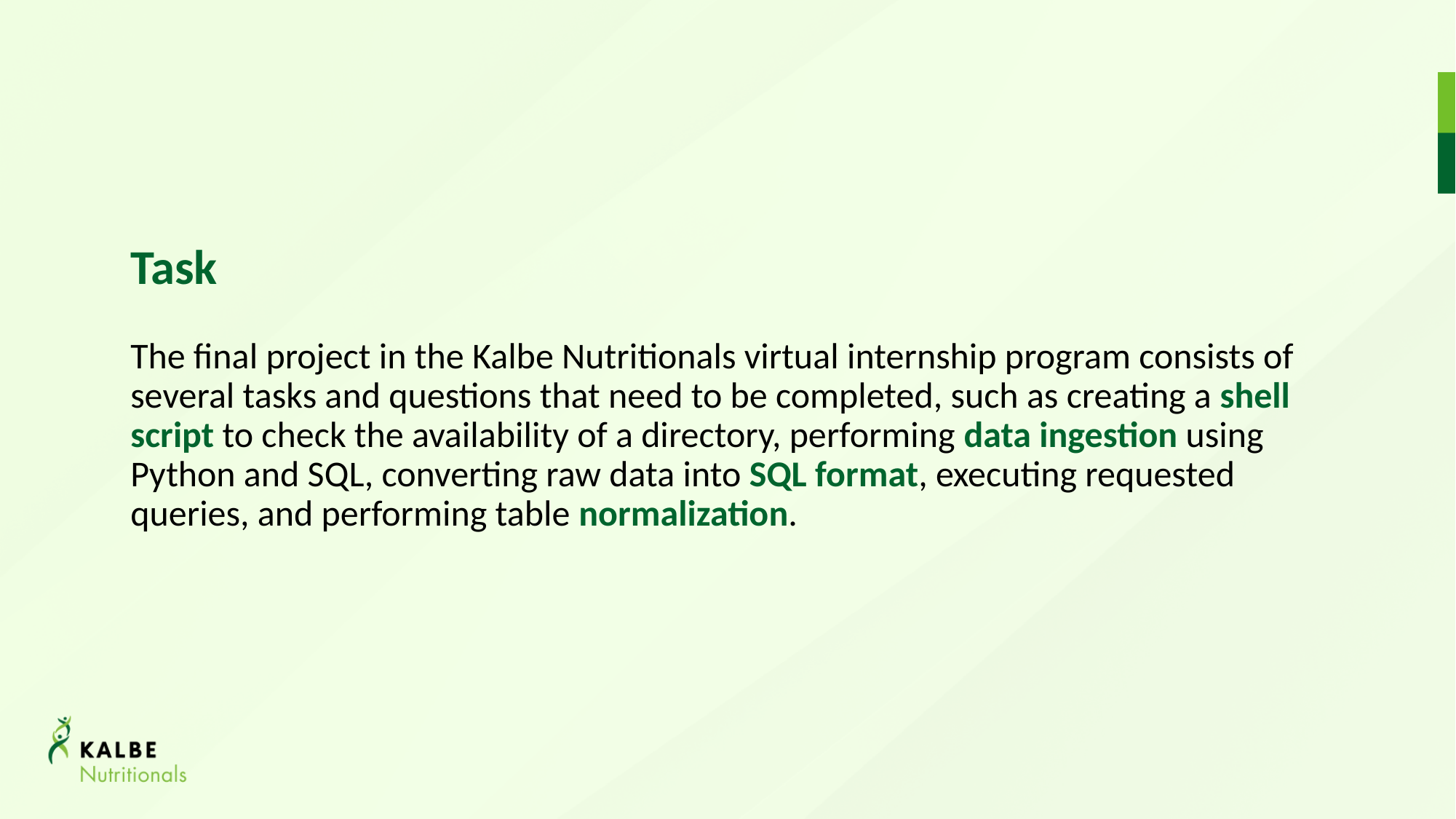

# Task
The final project in the Kalbe Nutritionals virtual internship program consists of several tasks and questions that need to be completed, such as creating a shell script to check the availability of a directory, performing data ingestion using Python and SQL, converting raw data into SQL format, executing requested queries, and performing table normalization.